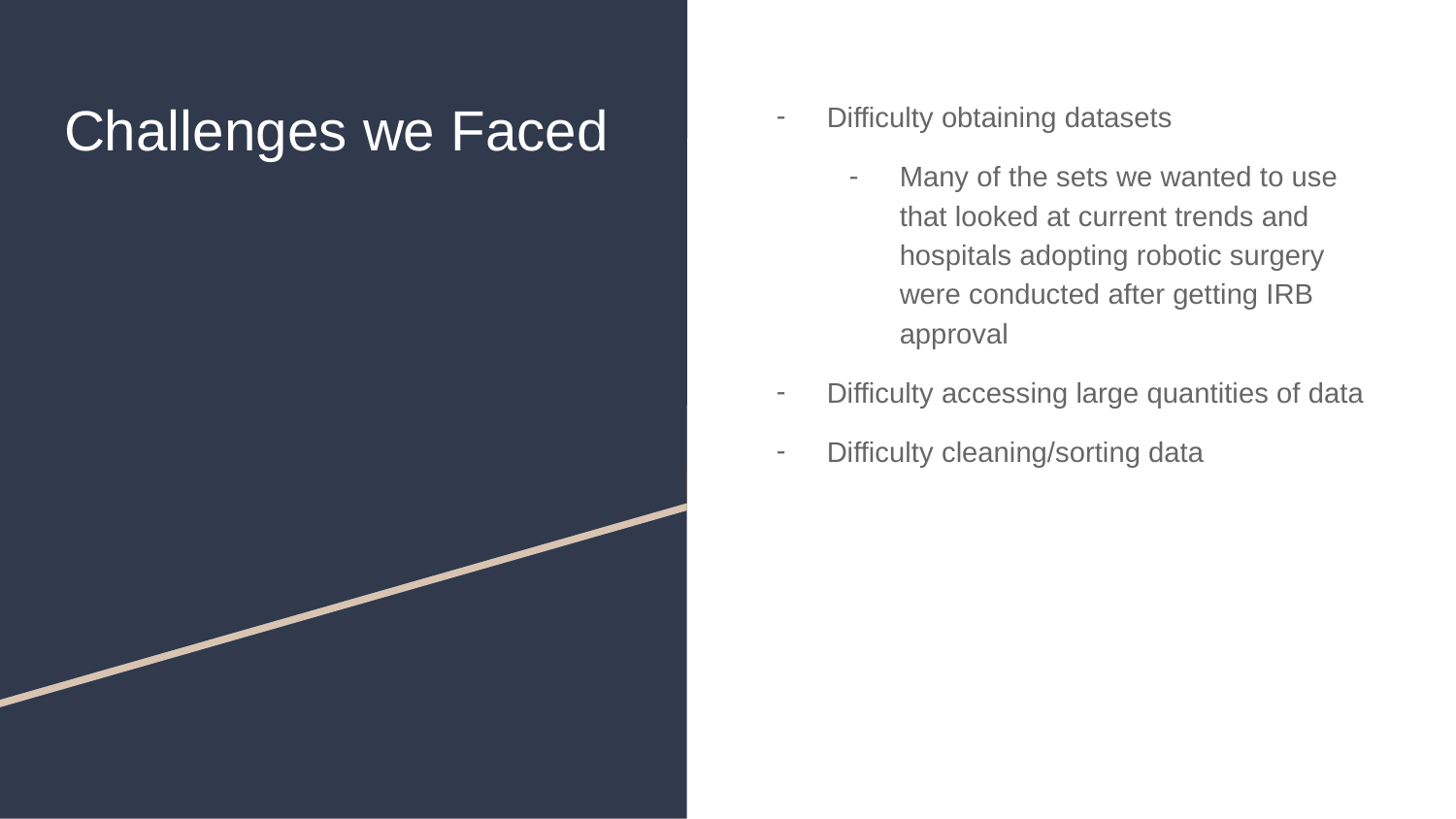

# Challenges we Faced
Difficulty obtaining datasets
Many of the sets we wanted to use that looked at current trends and hospitals adopting robotic surgery were conducted after getting IRB approval
Difficulty accessing large quantities of data
Difficulty cleaning/sorting data